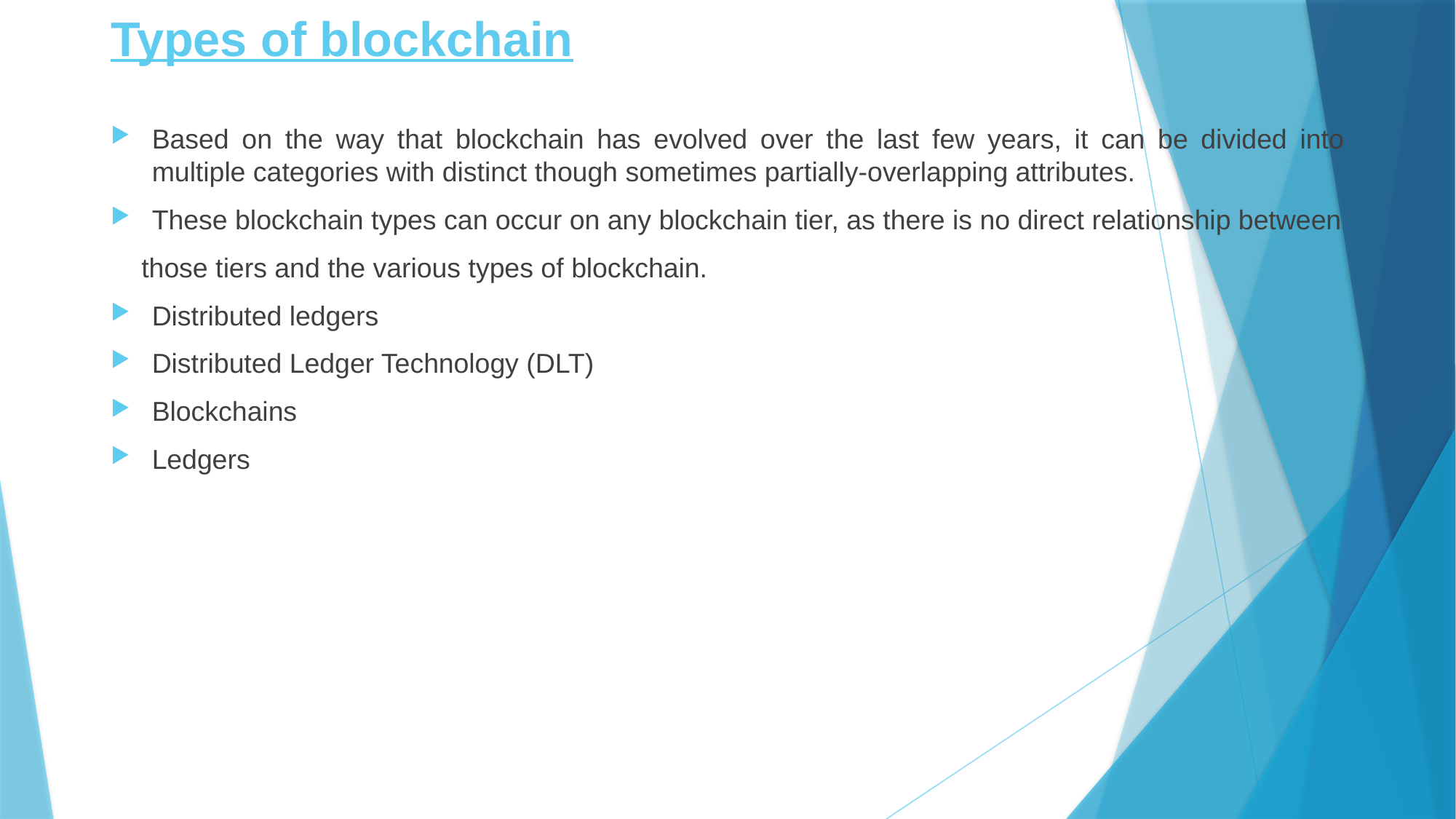

# Types of blockchain
Based on the way that blockchain has evolved over the last few years, it can be divided into multiple categories with distinct though sometimes partially-overlapping attributes.
These blockchain types can occur on any blockchain tier, as there is no direct relationship between
    those tiers and the various types of blockchain.
Distributed ledgers
Distributed Ledger Technology (DLT)
Blockchains
Ledgers